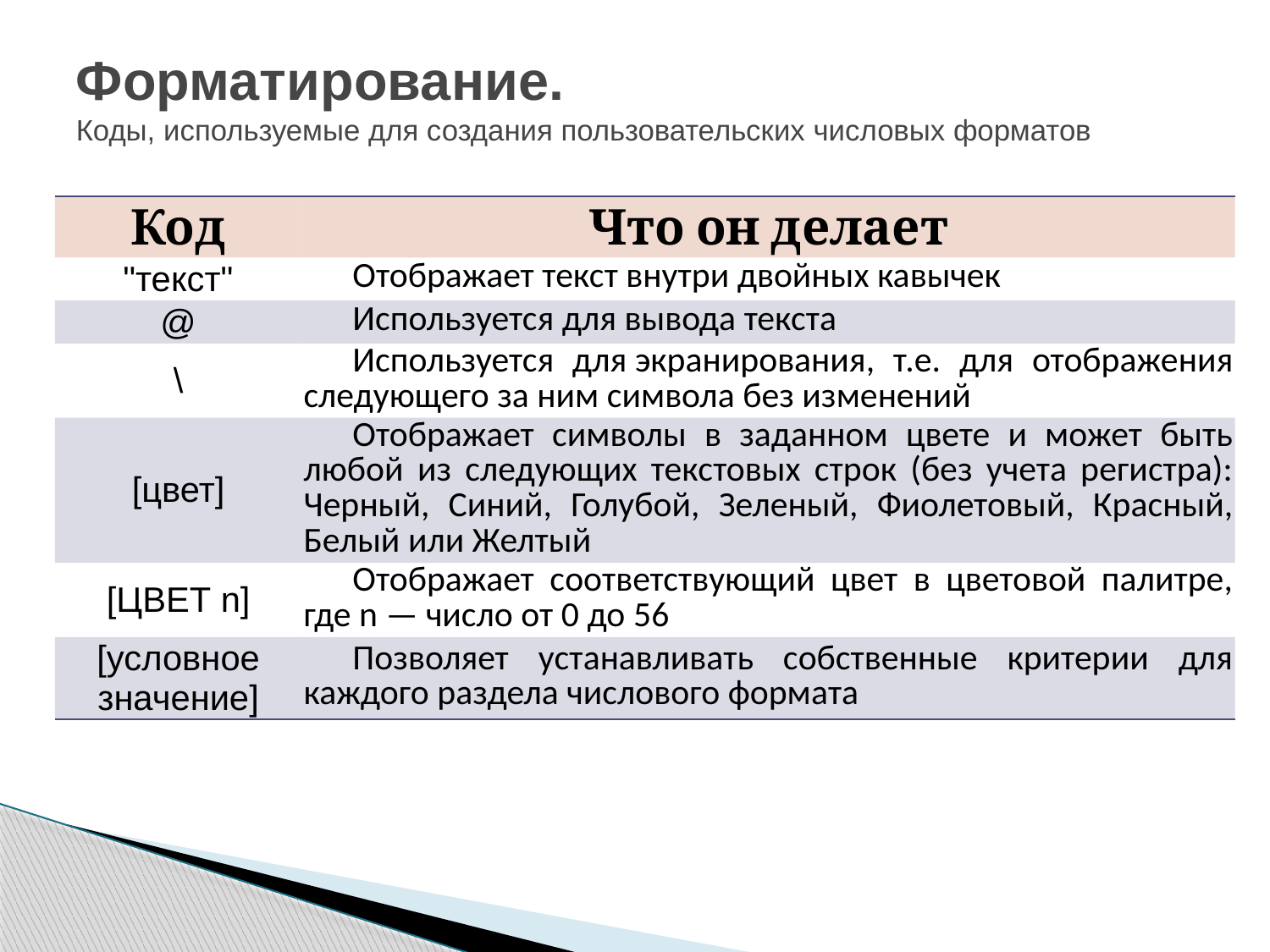

# Форматирование. Коды, используемые для создания пользовательских числовых форматов
| Код | Что он делает |
| --- | --- |
| "текст" | Отображает текст внутри двойных кавычек |
| @ | Используется для вывода текста |
| \ | Используется для экранирования, т.е. для отображения следующего за ним символа без изменений |
| [цвет] | Отображает символы в заданном цвете и может быть любой из следующих текстовых строк (без учета регистра): Черный, Синий, Голубой, Зеленый, Фиолетовый, Красный, Белый или Желтый |
| [ЦВЕТ n] | Отображает соответствующий цвет в цветовой палитре, где n — число от 0 до 56 |
| [условное значение] | Позволяет устанавливать собственные критерии для каждого раздела числового формата |